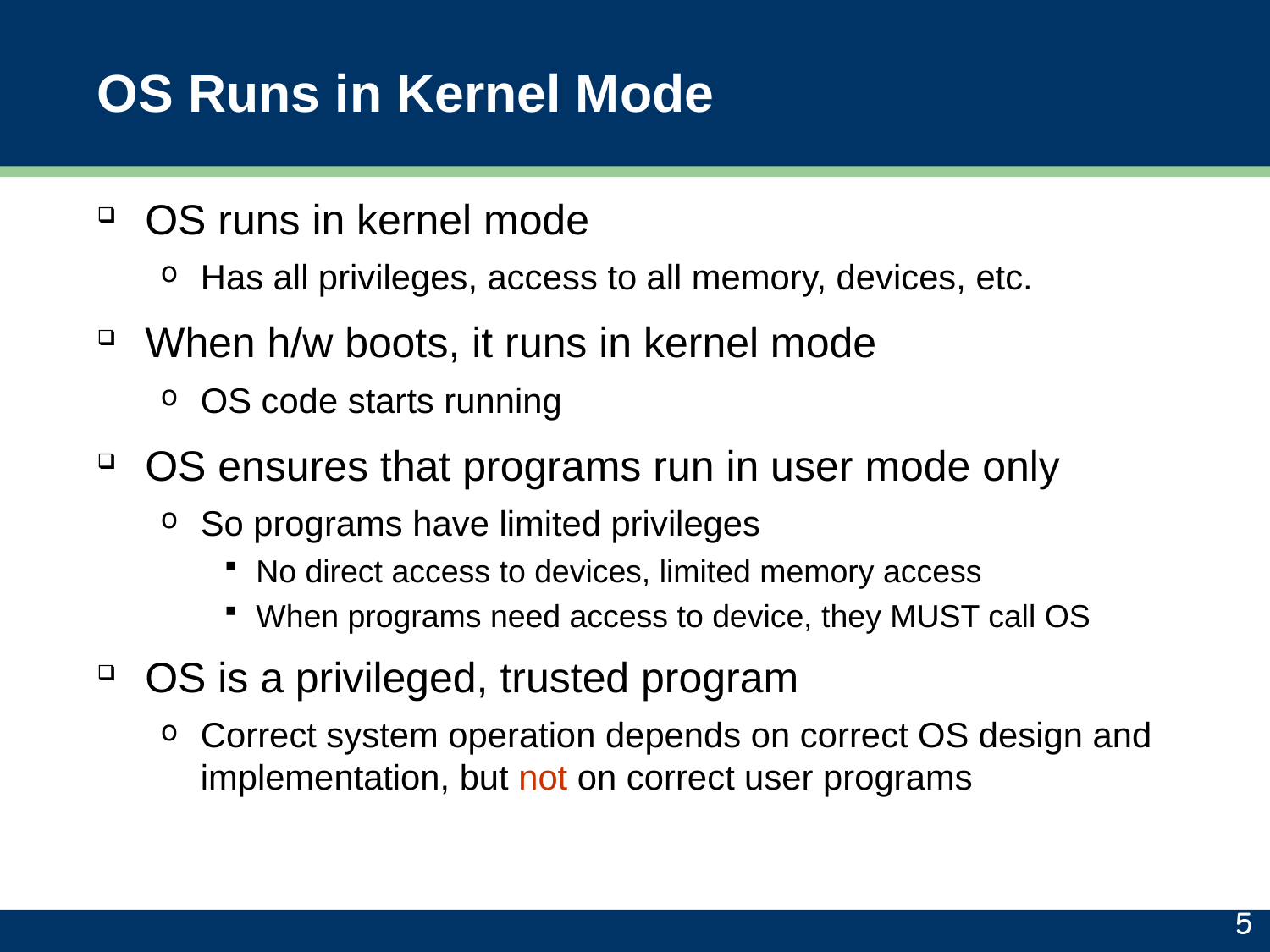

# OS Runs in Kernel Mode
OS runs in kernel mode
Has all privileges, access to all memory, devices, etc.
When h/w boots, it runs in kernel mode
OS code starts running
OS ensures that programs run in user mode only
So programs have limited privileges
No direct access to devices, limited memory access
When programs need access to device, they MUST call OS
OS is a privileged, trusted program
Correct system operation depends on correct OS design and implementation, but not on correct user programs

5